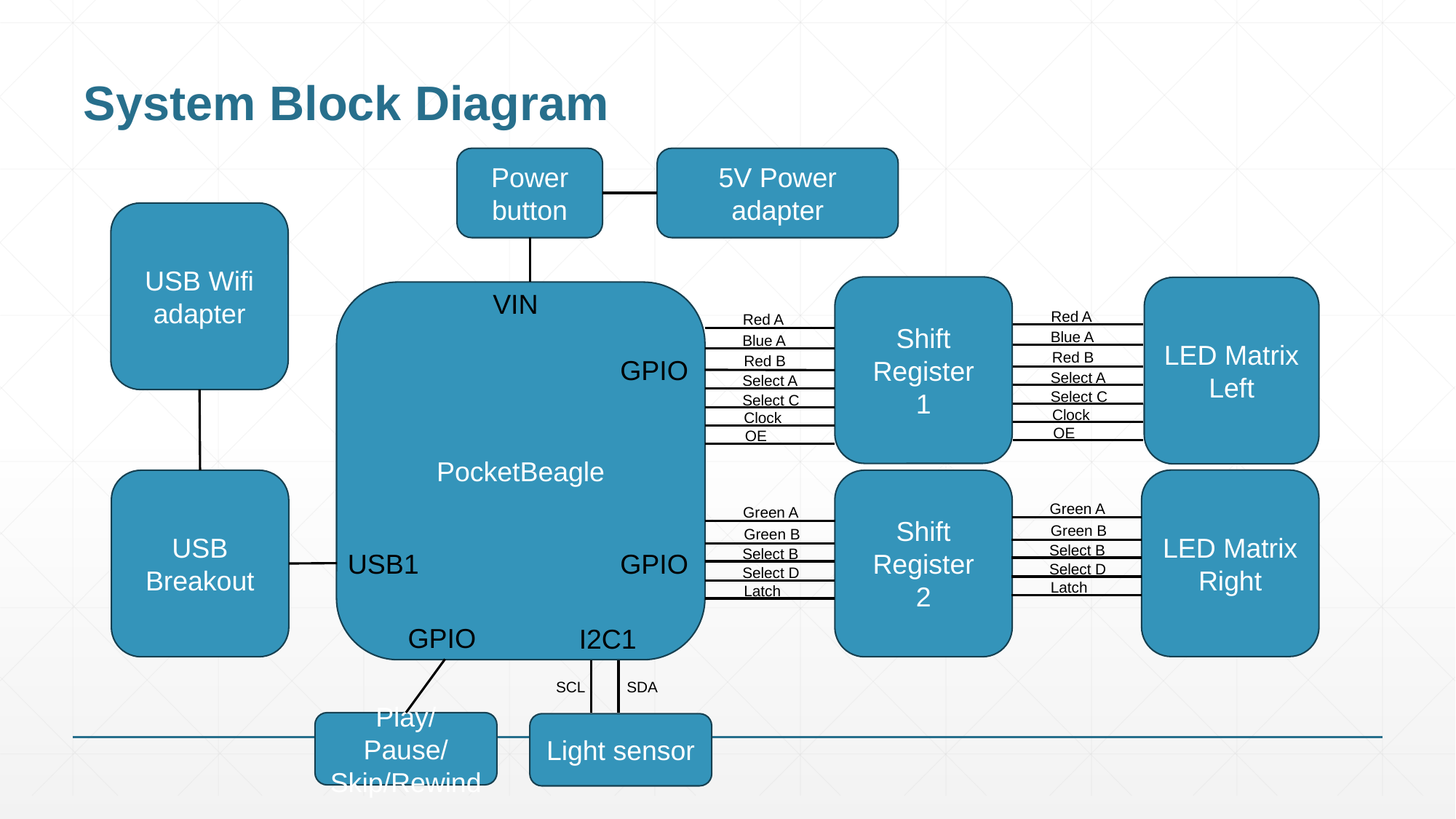

# System Block Diagram
Power button
5V Power adapter
USB Wifi adapter
Shift Register
1
LED Matrix Left
VIN
PocketBeagle
Red A
Red A
Blue A
Blue A
Red B
Red B
GPIO
Select A
Select A
Select C
Select C
Clock
Clock
OE
OE
LED Matrix Right
USB Breakout
Shift Register
2
Green A
Green A
Green B
Green B
Select B
Select B
USB1
GPIO
Select D
Select D
Latch
Latch
GPIO
I2C1
SDA
SCL
Play/Pause/Skip/Rewind
Light sensor